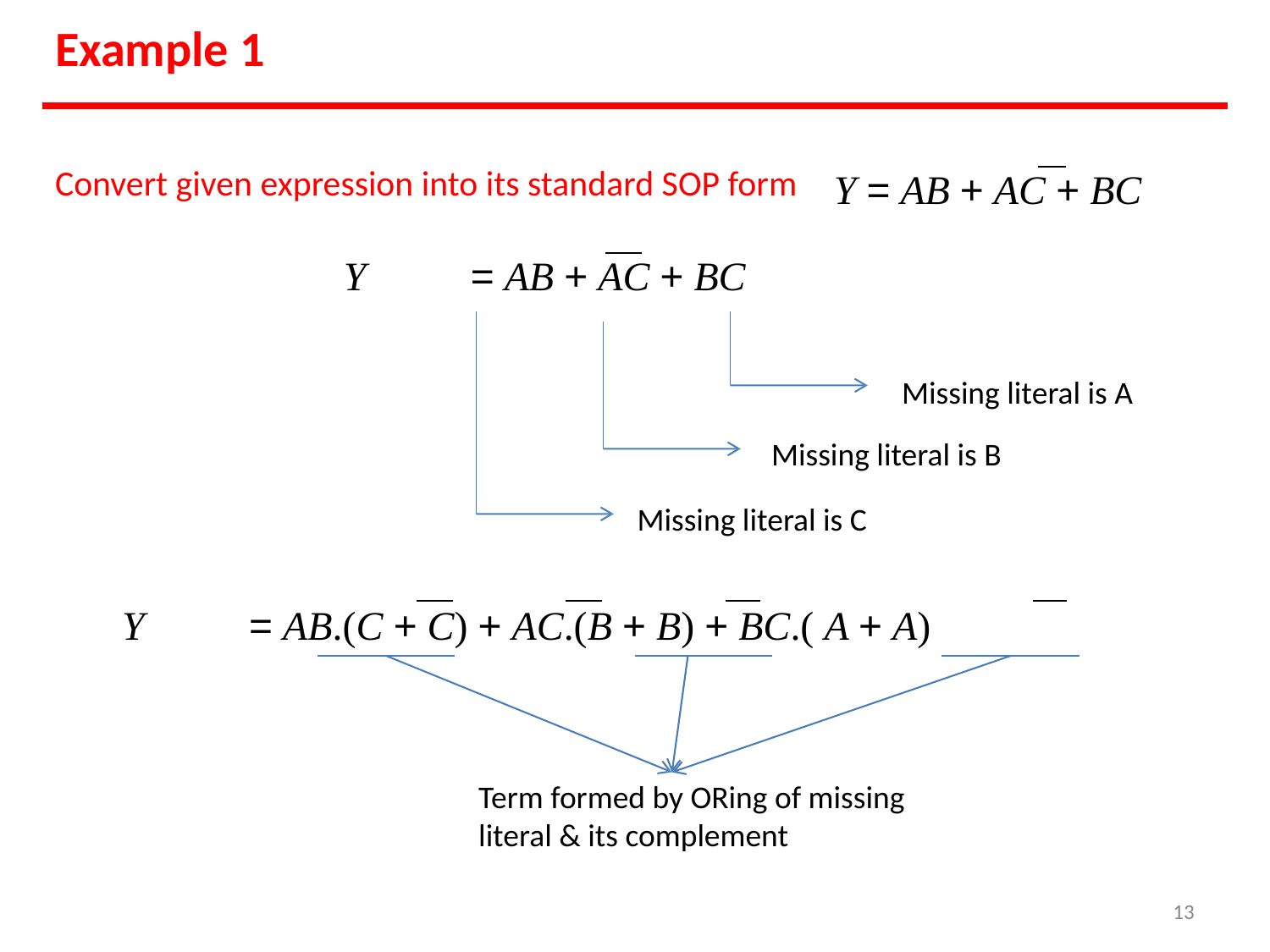

# Example 1

Convert given expression into its standard SOP form
Y = AB + AC + BC

Y	= AB + AC + BC

Missing literal is A  Missing literal is B
Missing literal is C

Y	= AB.(C + C) + AC.(B + B) + BC.( A + A)

Term formed by ORing of missing
literal & its complement

13